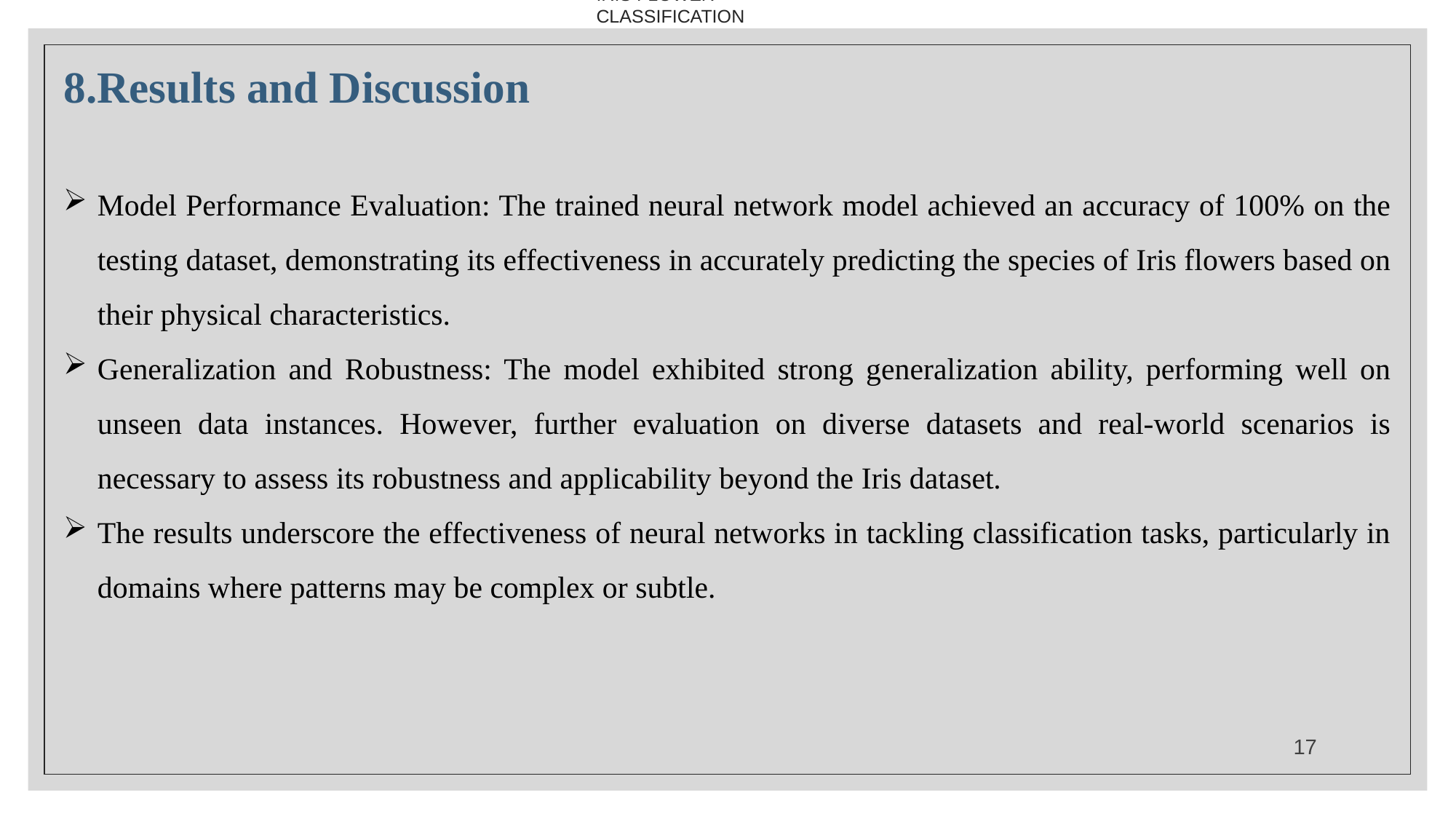

IRIS FLOWER CLASSIFICATION
# 8.Results and Discussion
Model Performance Evaluation: The trained neural network model achieved an accuracy of 100% on the testing dataset, demonstrating its effectiveness in accurately predicting the species of Iris flowers based on their physical characteristics.
Generalization and Robustness: The model exhibited strong generalization ability, performing well on unseen data instances. However, further evaluation on diverse datasets and real-world scenarios is necessary to assess its robustness and applicability beyond the Iris dataset.
The results underscore the effectiveness of neural networks in tackling classification tasks, particularly in domains where patterns may be complex or subtle.
17